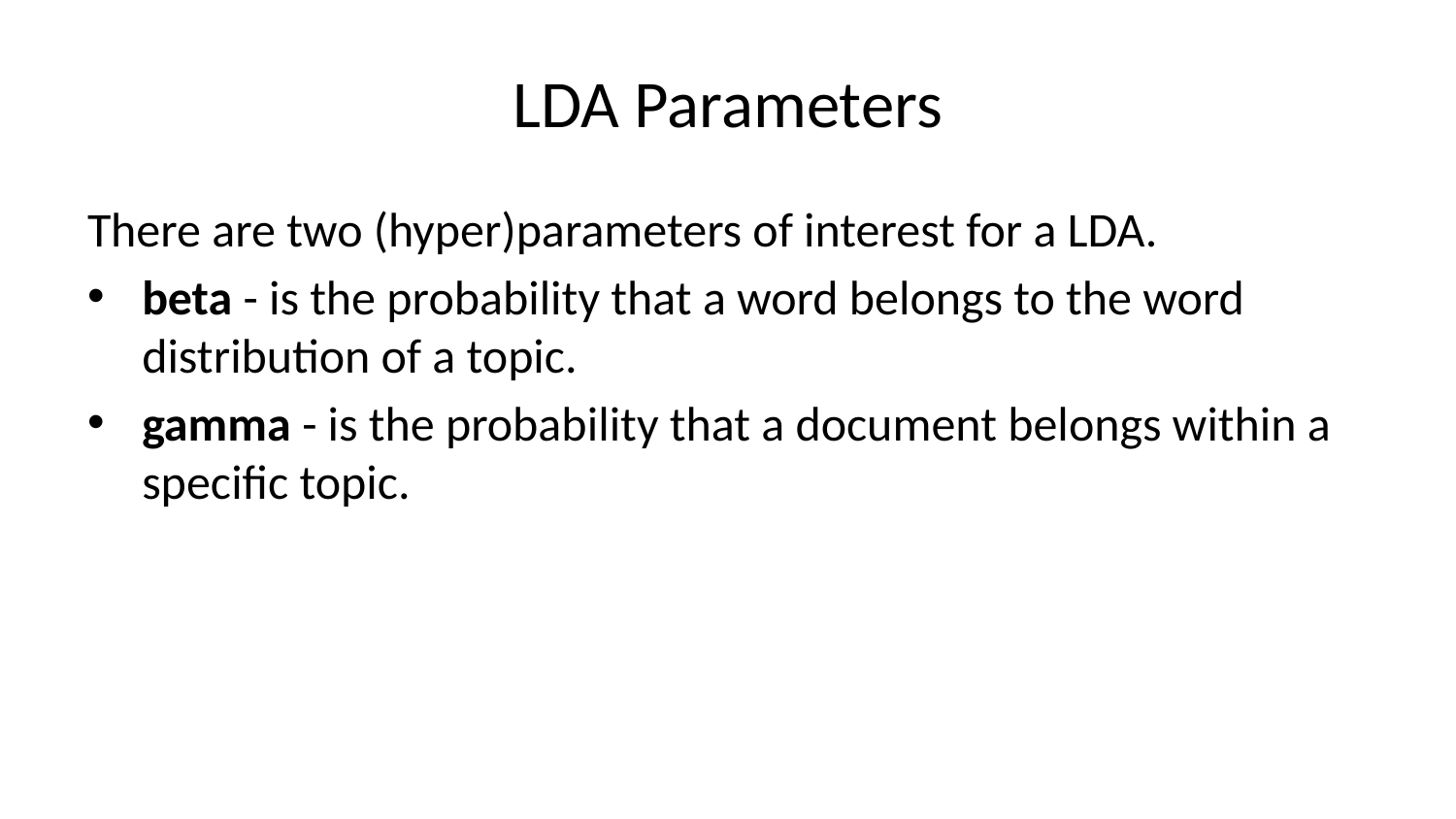

# LDA Parameters
There are two (hyper)parameters of interest for a LDA.
beta - is the probability that a word belongs to the word distribution of a topic.
gamma - is the probability that a document belongs within a specific topic.